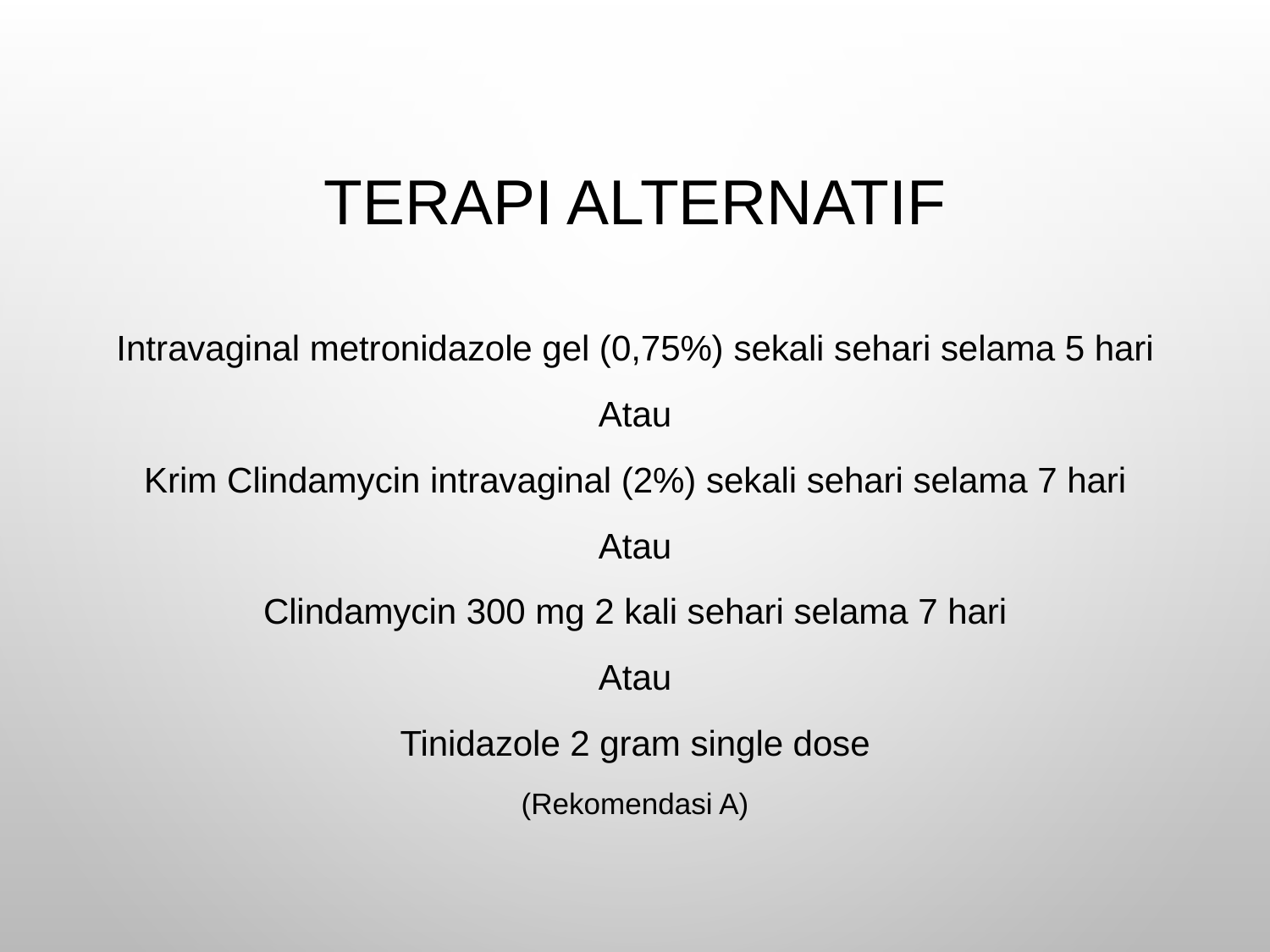

# Terapi alternatif
Intravaginal metronidazole gel (0,75%) sekali sehari selama 5 hari
Atau
Krim Clindamycin intravaginal (2%) sekali sehari selama 7 hari
Atau
Clindamycin 300 mg 2 kali sehari selama 7 hari
Atau
Tinidazole 2 gram single dose
(Rekomendasi A)